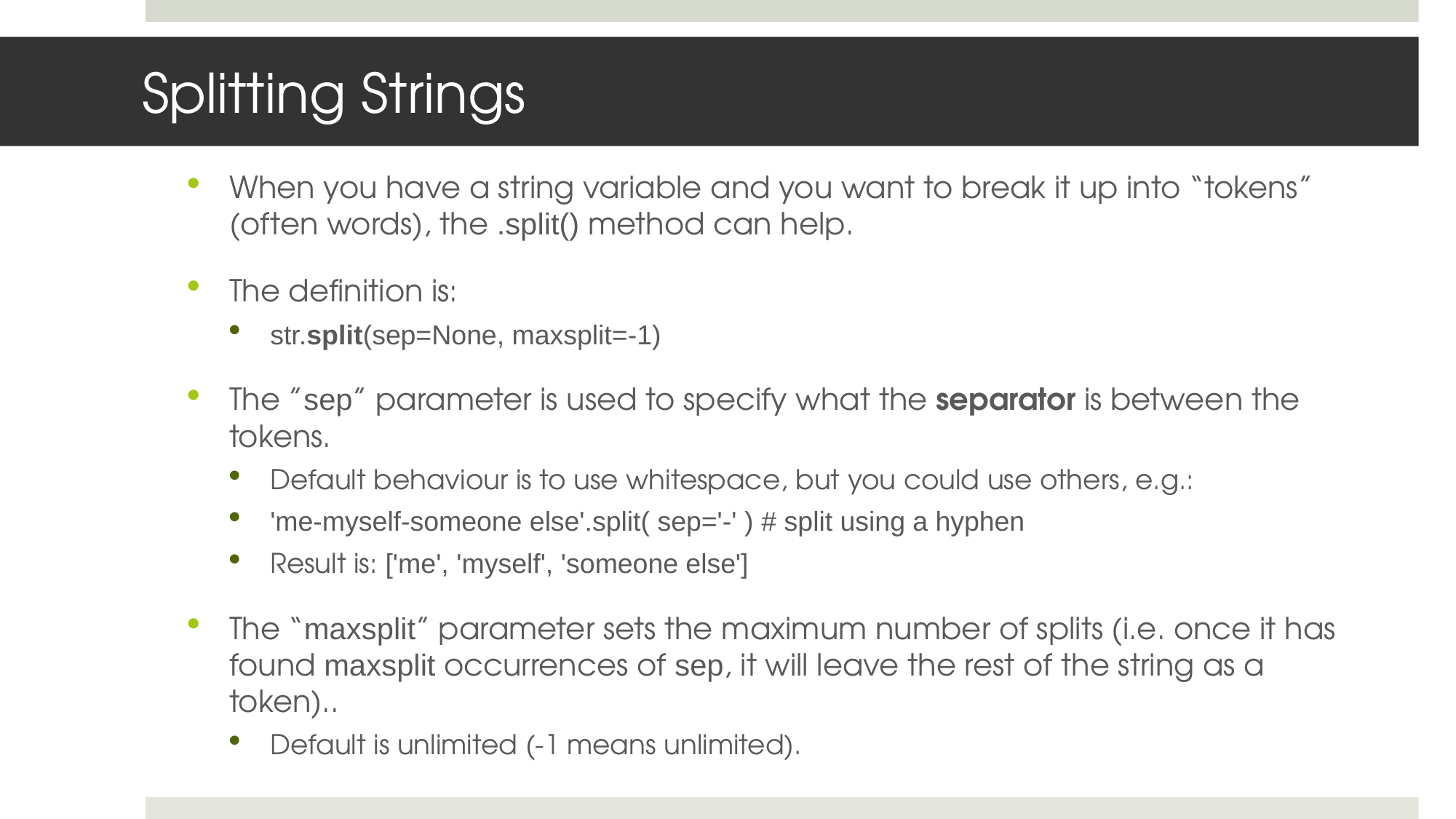

# Splitting Strings
When you have a string variable and you want to break it up into “tokens” (often words), the .split() method can help.
The definition is:
str.split(sep=None, maxsplit=-1)
The ”sep” parameter is used to specify what the separator is between the tokens.
Default behaviour is to use whitespace, but you could use others, e.g.:
'me-myself-someone else'.split( sep='-' ) # split using a hyphen
Result is: ['me', 'myself', 'someone else']
The “maxsplit” parameter sets the maximum number of splits (i.e. once it has found maxsplit occurrences of sep, it will leave the rest of the string as a token)..
Default is unlimited (-1 means unlimited).